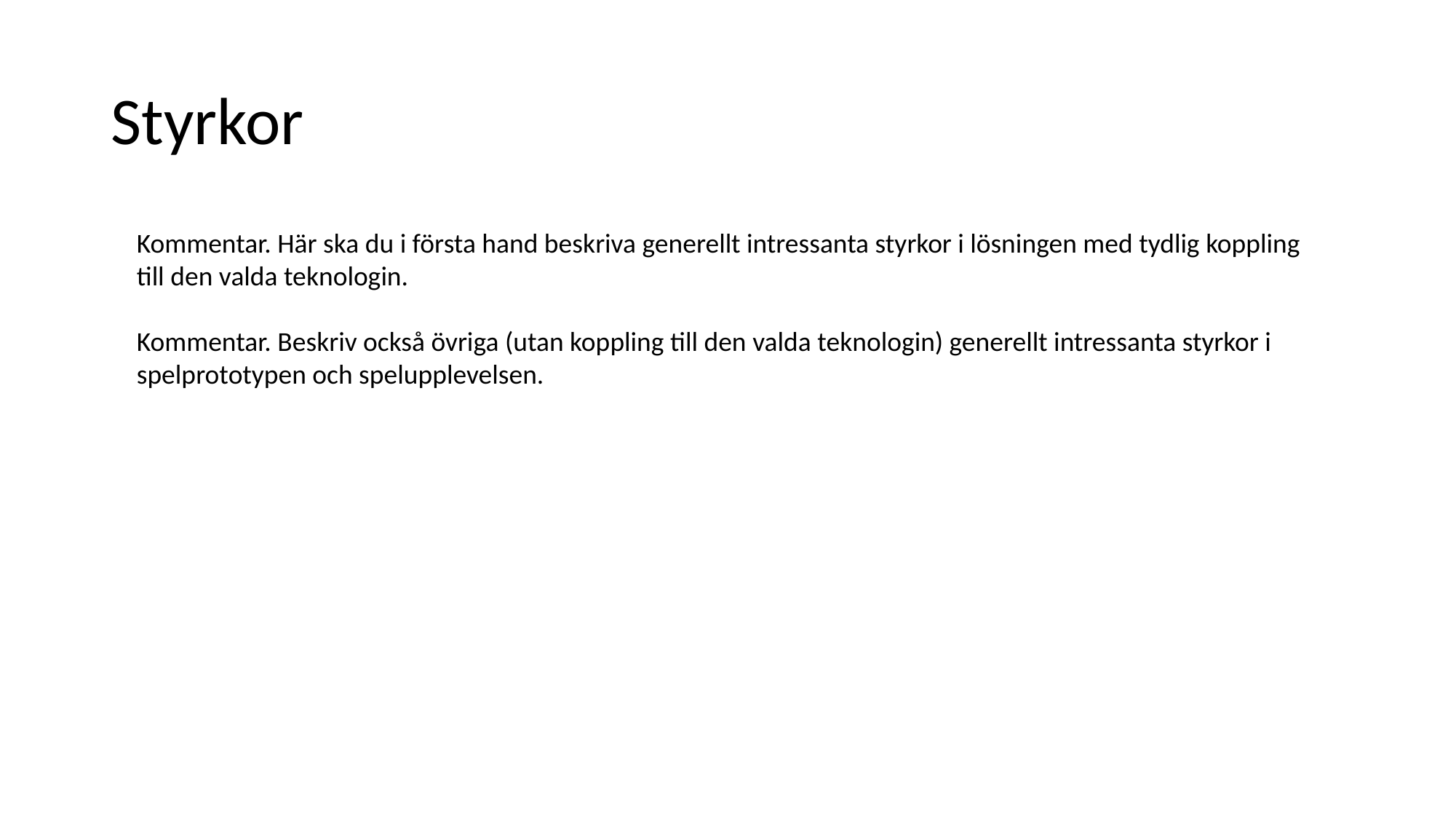

# Styrkor
Kommentar. Här ska du i första hand beskriva generellt intressanta styrkor i lösningen med tydlig koppling till den valda teknologin.

Kommentar. Beskriv också övriga (utan koppling till den valda teknologin) generellt intressanta styrkor i spelprototypen och spelupplevelsen.